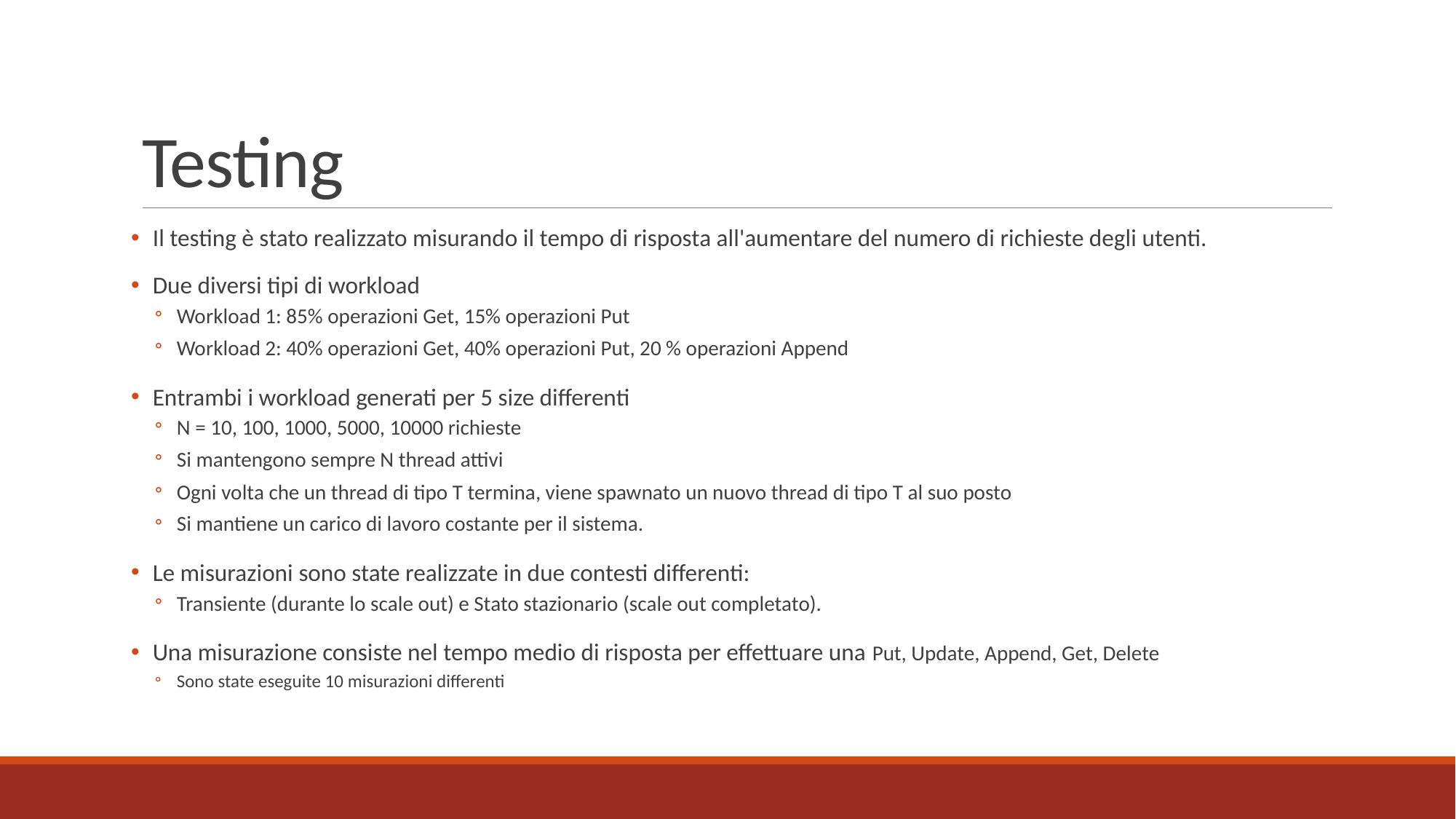

# Testing
Il testing è stato realizzato misurando il tempo di risposta all'aumentare del numero di richieste degli utenti.
Due diversi tipi di workload
Workload 1: 85% operazioni Get, 15% operazioni Put
Workload 2: 40% operazioni Get, 40% operazioni Put, 20 % operazioni Append
Entrambi i workload generati per 5 size differenti
N = 10, 100, 1000, 5000, 10000 richieste
Si mantengono sempre N thread attivi
Ogni volta che un thread di tipo T termina, viene spawnato un nuovo thread di tipo T al suo posto
Si mantiene un carico di lavoro costante per il sistema.
Le misurazioni sono state realizzate in due contesti differenti:
Transiente (durante lo scale out) e Stato stazionario (scale out completato).
Una misurazione consiste nel tempo medio di risposta per effettuare una Put, Update, Append, Get, Delete
Sono state eseguite 10 misurazioni differenti